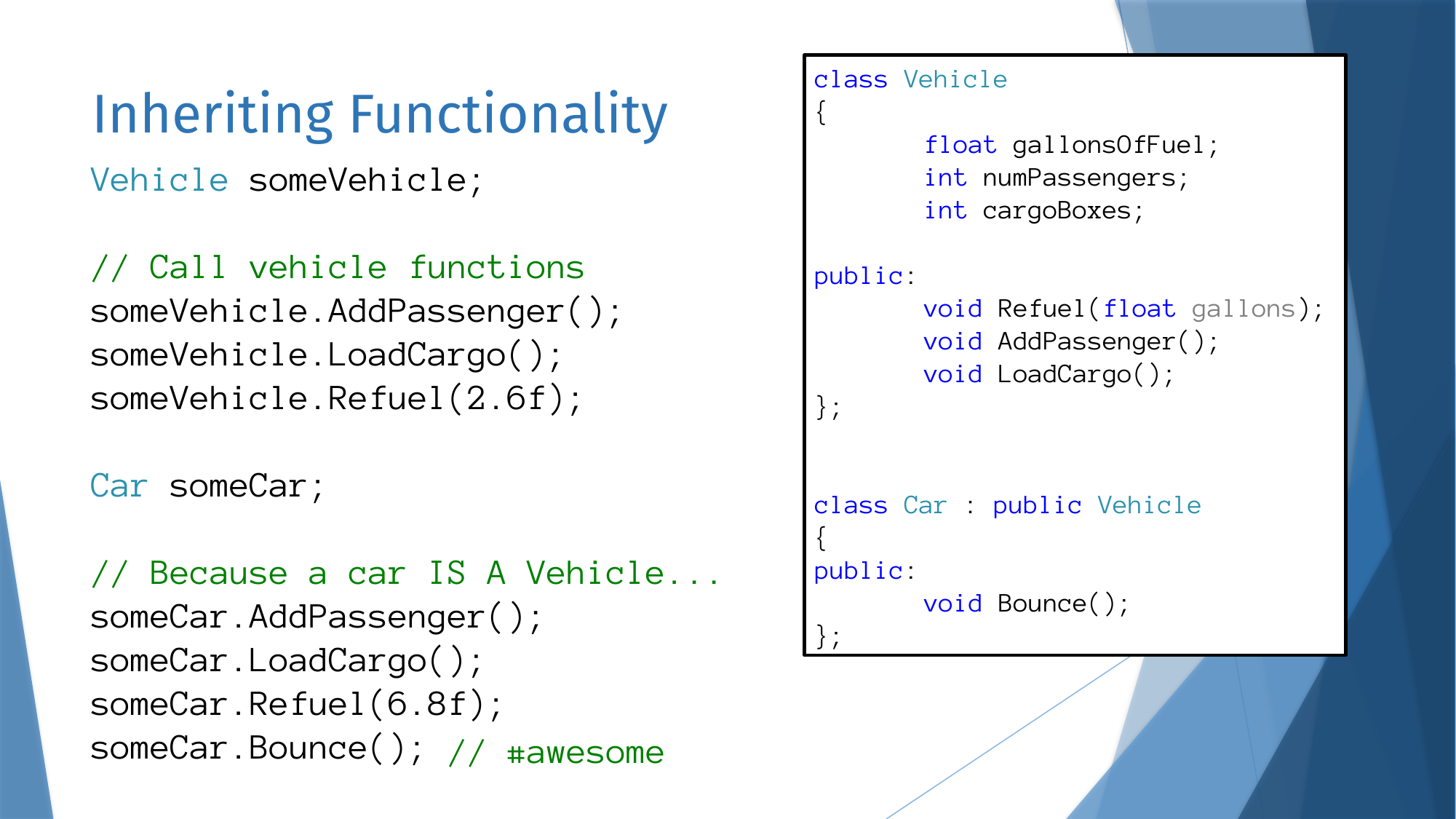

class Vehicle
{
	float gallonsOfFuel;
	int numPassengers;
	int cargoBoxes;

public:
	void Refuel(float gallons);
	void AddPassenger();
	void LoadCargo();
};

class Car : public Vehicle
{
public:
	void Bounce();
};
# Inheriting Functionality
Vehicle someVehicle;

// Call vehicle functions
someVehicle.AddPassenger();
someVehicle.LoadCargo();
someVehicle.Refuel(2.6f);

Car someCar;

// Because a car IS A Vehicle...
someCar.AddPassenger();
someCar.LoadCargo();
someCar.Refuel(6.8f);
someCar.Bounce();
// #awesome